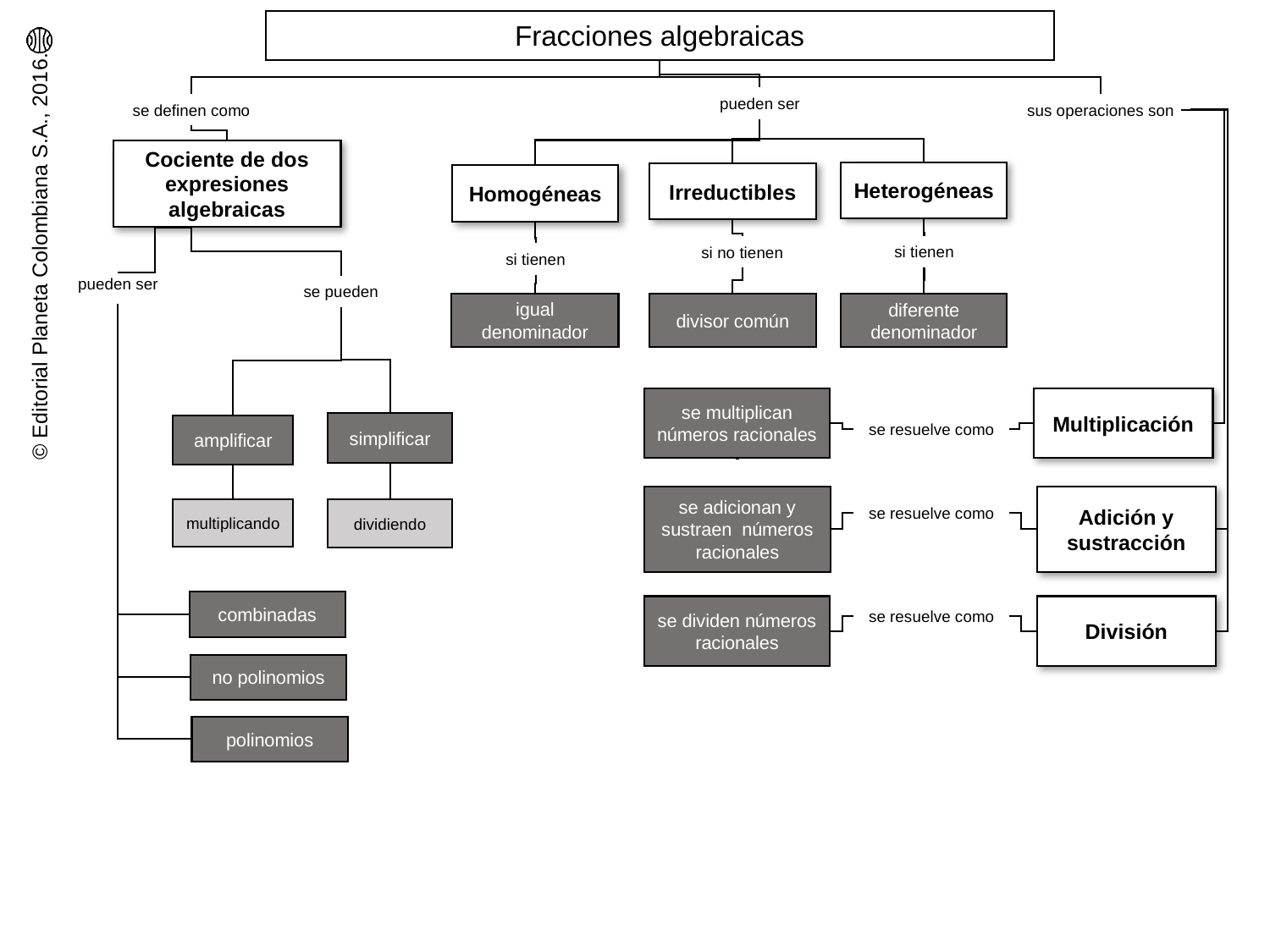

Fracciones algebraicas
pueden ser
sus operaciones son
se definen como
Cociente de dos expresiones algebraicas
Heterogéneas
Irreductibles
Homogéneas
si tienen
si no tienen
si tienen
pueden ser
se pueden
igual denominador
divisor común
diferente denominador
se multiplican números racionales
Multiplicación
simplificar
se resuelve como
amplificar
Adición y sustracción
se adicionan y sustraen  números racionales
se resuelve como
multiplicando
dividiendo
combinadas
se dividen números racionales
División
se resuelve como
no polinomios
polinomios